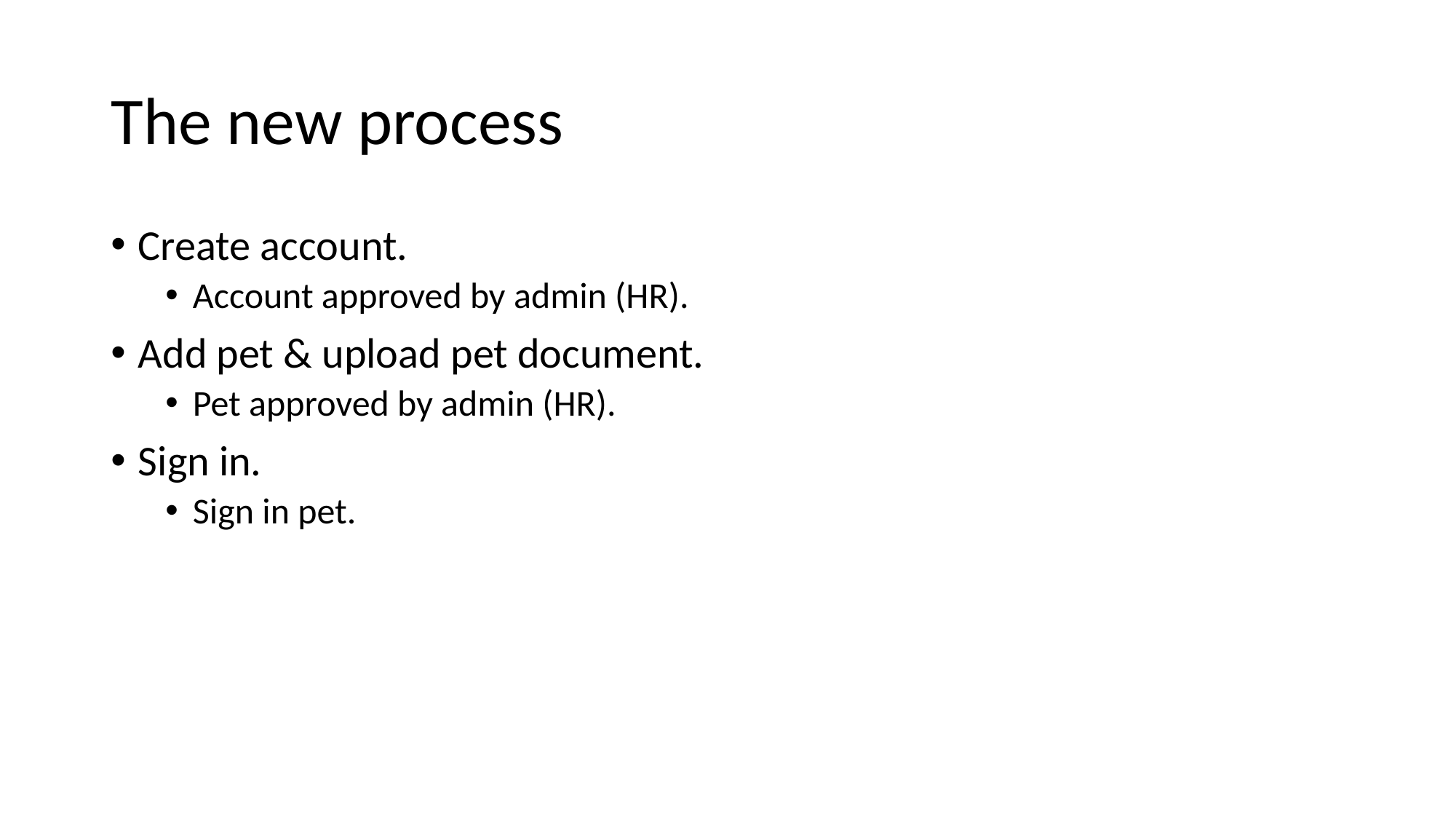

# The new process
Create account.
Account approved by admin (HR).
Add pet & upload pet document.
Pet approved by admin (HR).
Sign in.
Sign in pet.